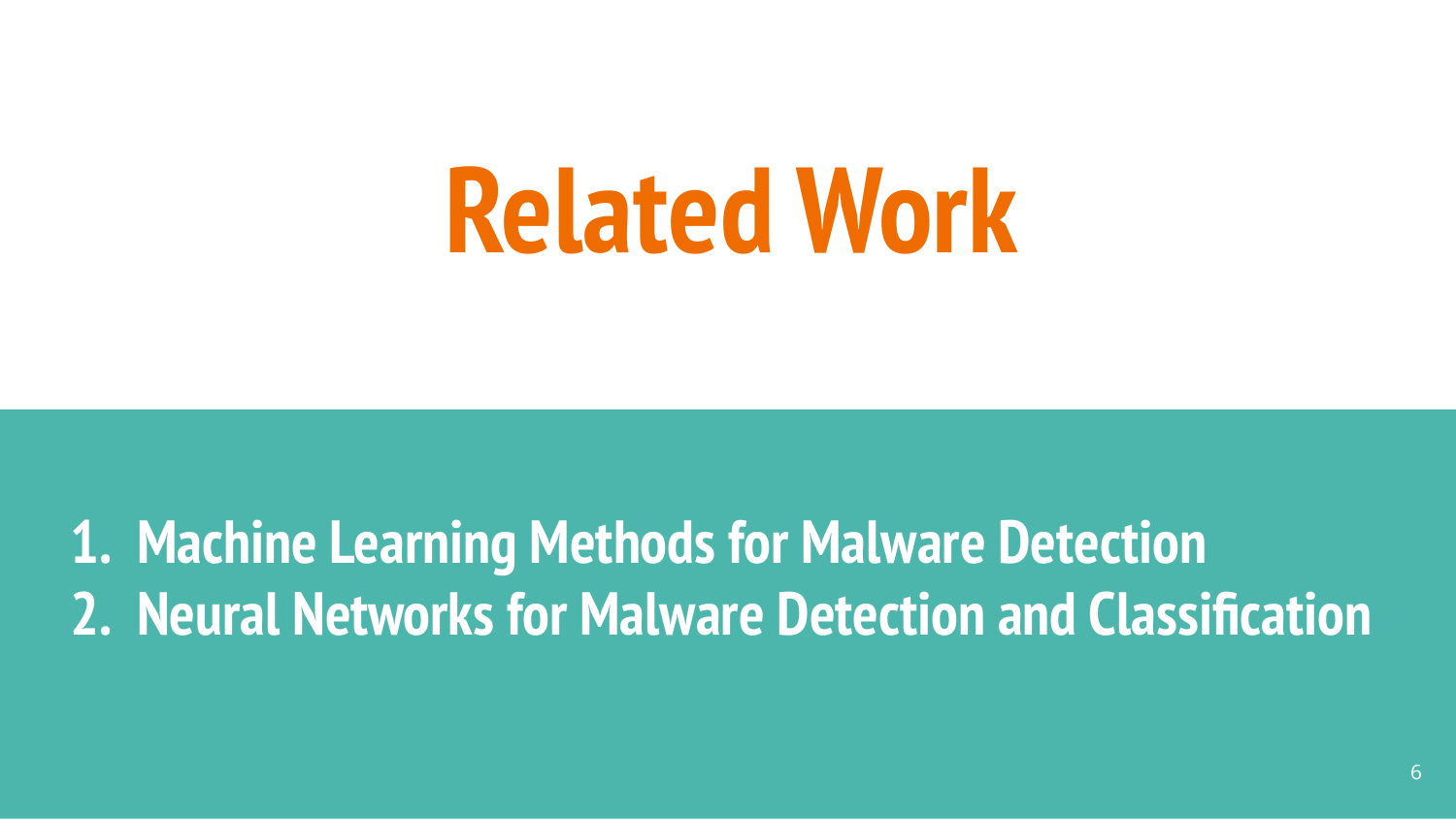

# Related Work
Machine Learning Methods for Malware Detection
Neural Networks for Malware Detection and Classification

6